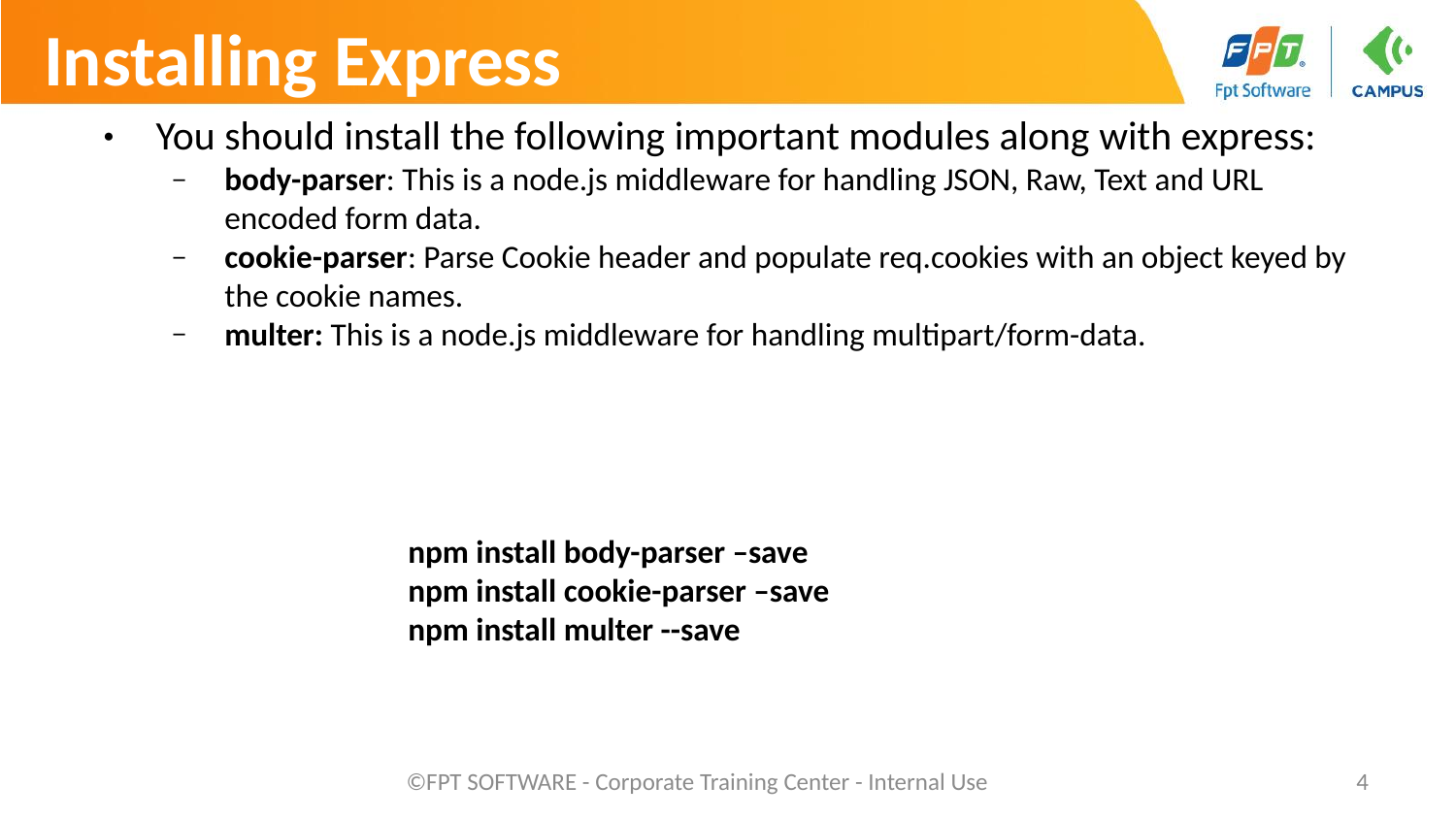

Installing Express
You should install the following important modules along with express:
body-parser: This is a node.js middleware for handling JSON, Raw, Text and URL encoded form data.
cookie-parser: Parse Cookie header and populate req.cookies with an object keyed by the cookie names.
multer: This is a node.js middleware for handling multipart/form-data.
npm install body-parser –save
npm install cookie-parser –save
npm install multer --save
©FPT SOFTWARE - Corporate Training Center - Internal Use
4